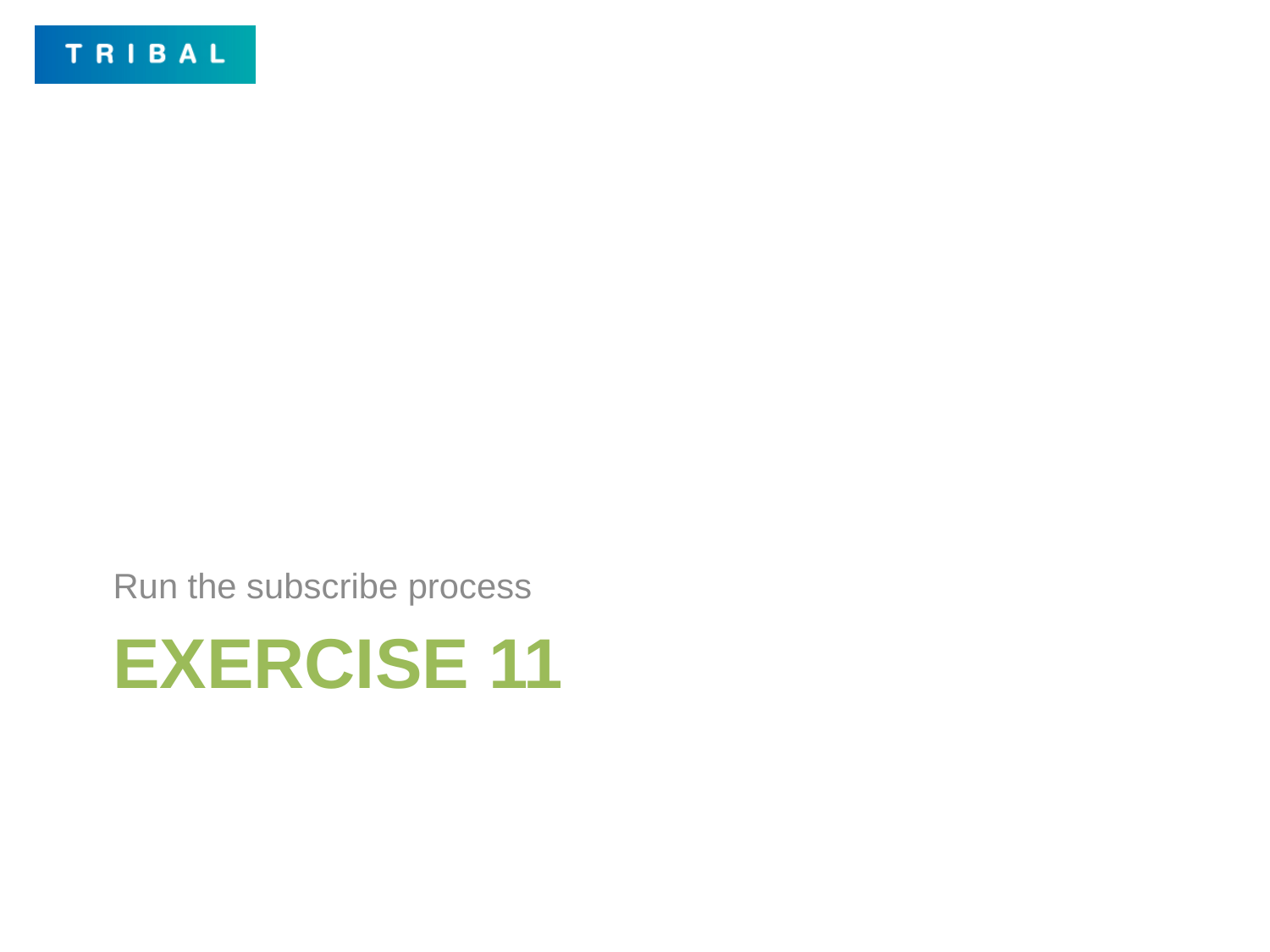

Run the subscribe process
# Exercise 11